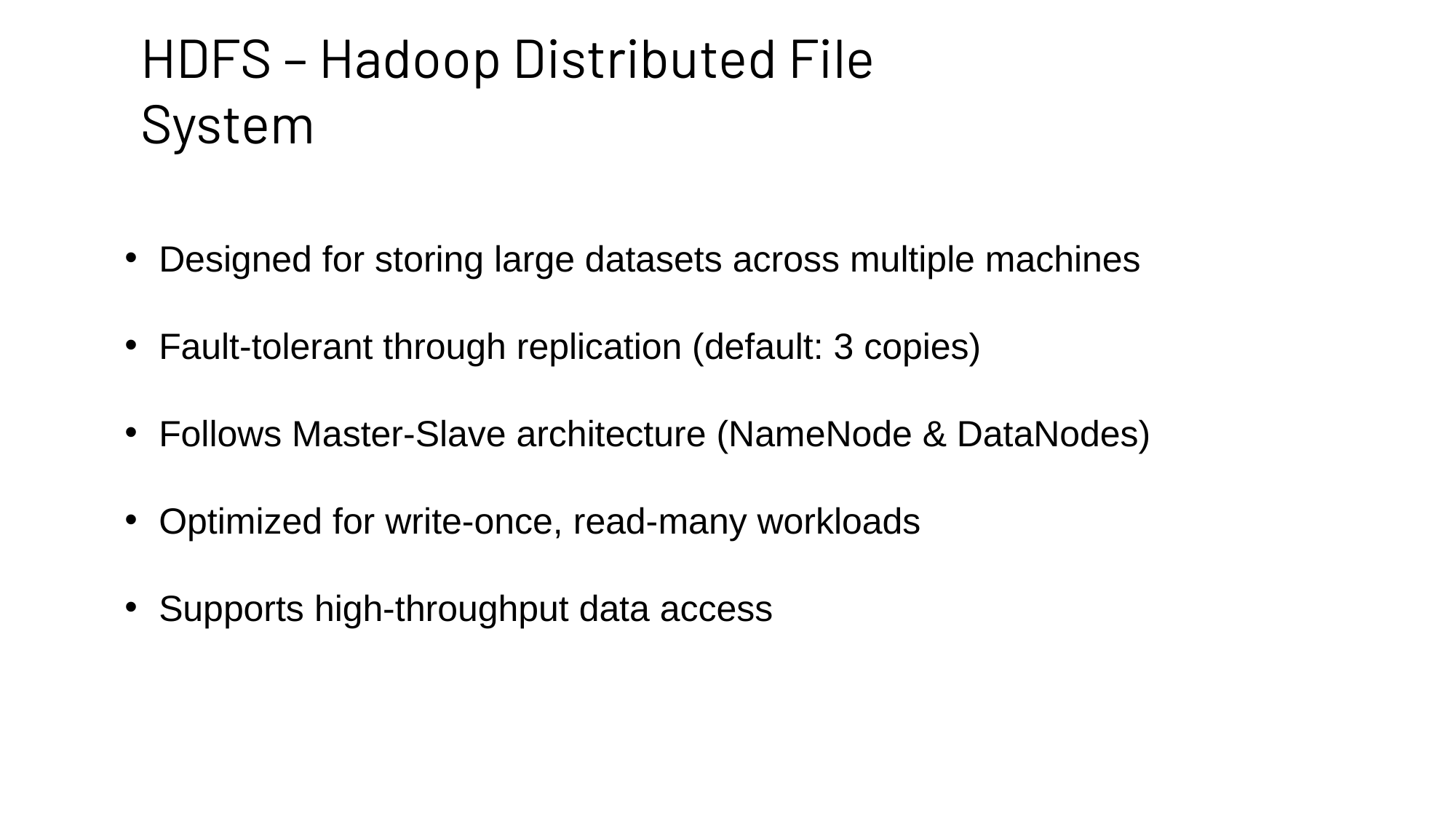

HDFS – Hadoop Distributed File System

Designed for storing large datasets across multiple machines

Fault-tolerant through replication (default: 3 copies)

Follows Master-Slave architecture (NameNode & DataNodes)

Optimized for write-once, read-many workloads

Supports high-throughput data access